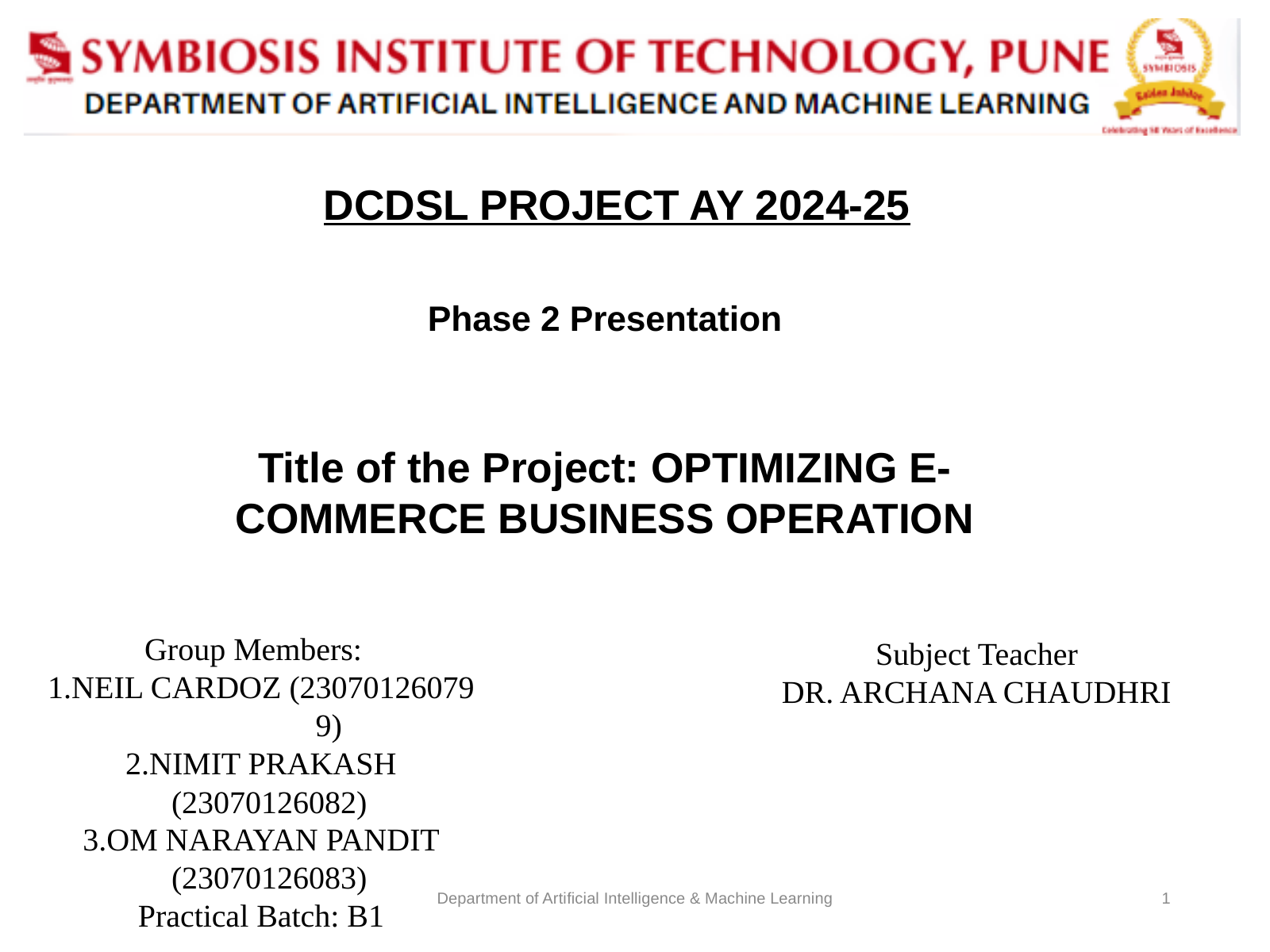

DCDSL PROJECT AY 2024-25
Phase 2 Presentation
Title of the Project: OPTIMIZING E-COMMERCE BUSINESS OPERATION
Group Members:
NEIL CARDOZ (23070126079	9)
NIMIT PRAKASH (23070126082)
OM NARAYAN PANDIT (23070126083)
Practical Batch: B1

Subject Teacher
DR. ARCHANA CHAUDHRI

Department of Artificial Intelligence & Machine Learning
1